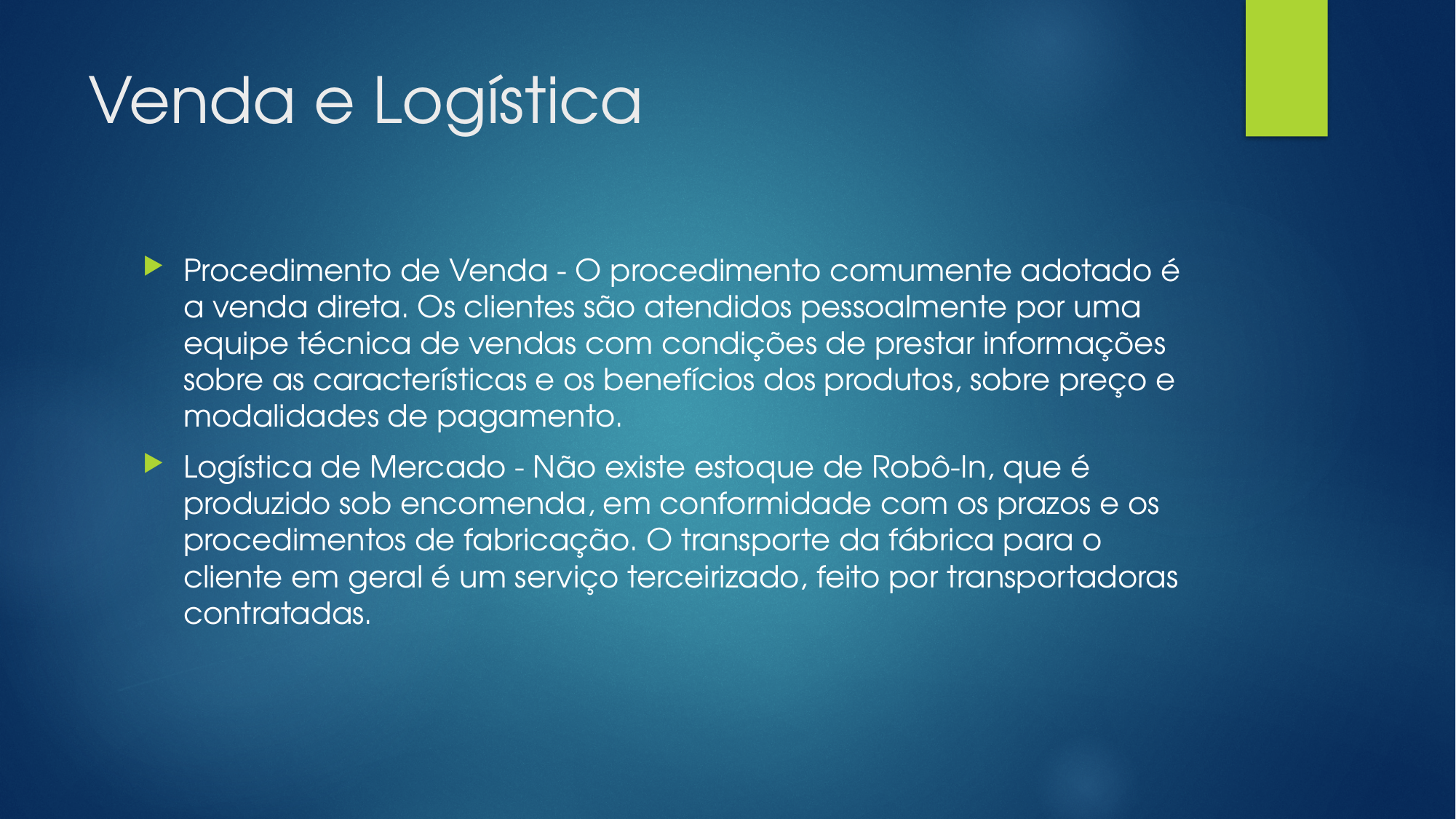

# Venda e Logística
Procedimento de Venda - O procedimento comumente adotado é a venda direta. Os clientes são atendidos pessoalmente por uma equipe técnica de vendas com condições de prestar informações sobre as características e os benefícios dos produtos, sobre preço e modalidades de pagamento.
Logística de Mercado - Não existe estoque de Robô-In, que é produzido sob encomenda, em conformidade com os prazos e os procedimentos de fabricação. O transporte da fábrica para o cliente em geral é um serviço terceirizado, feito por transportadoras contratadas.